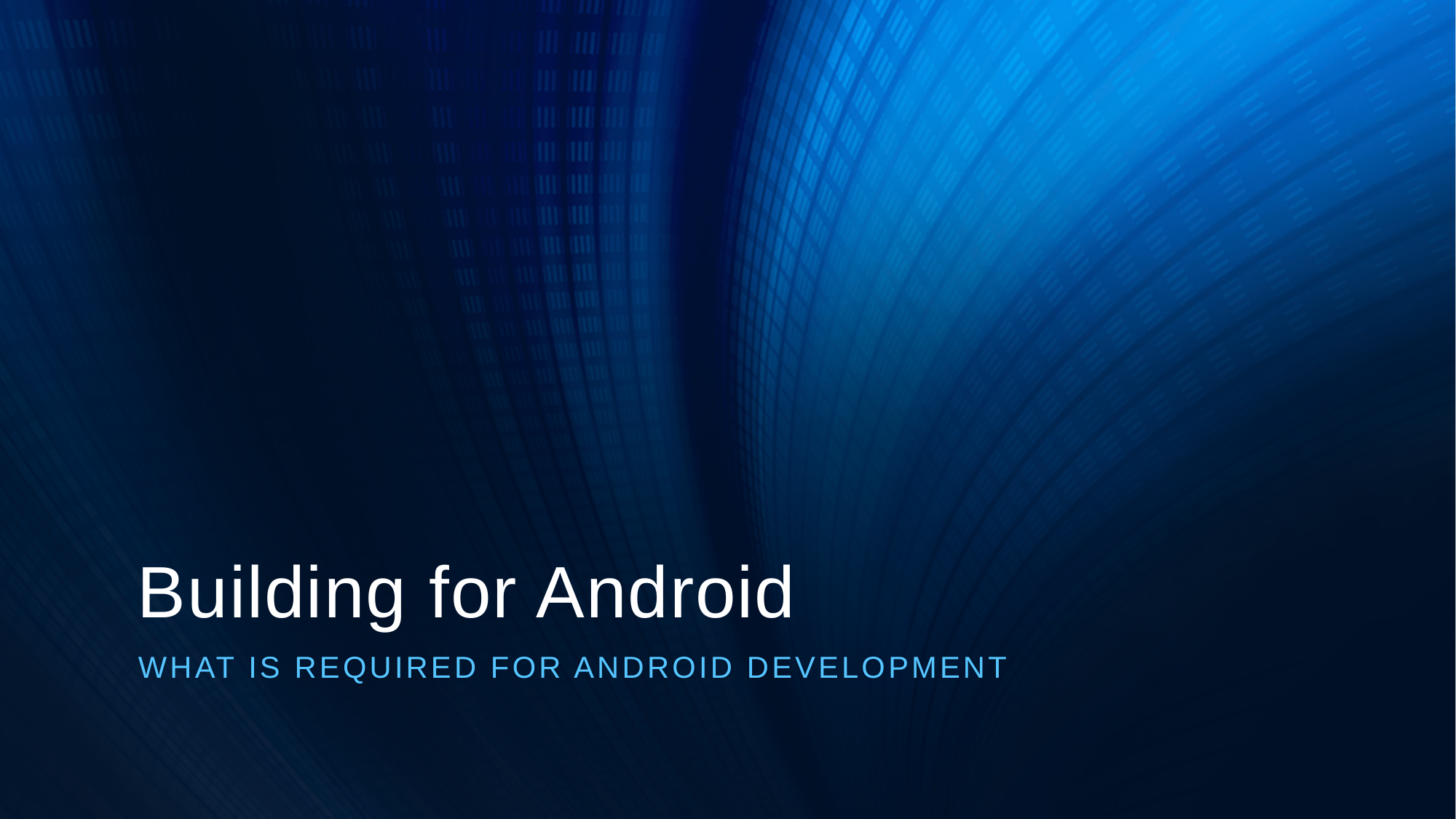

# Building for Android
What is required for android development